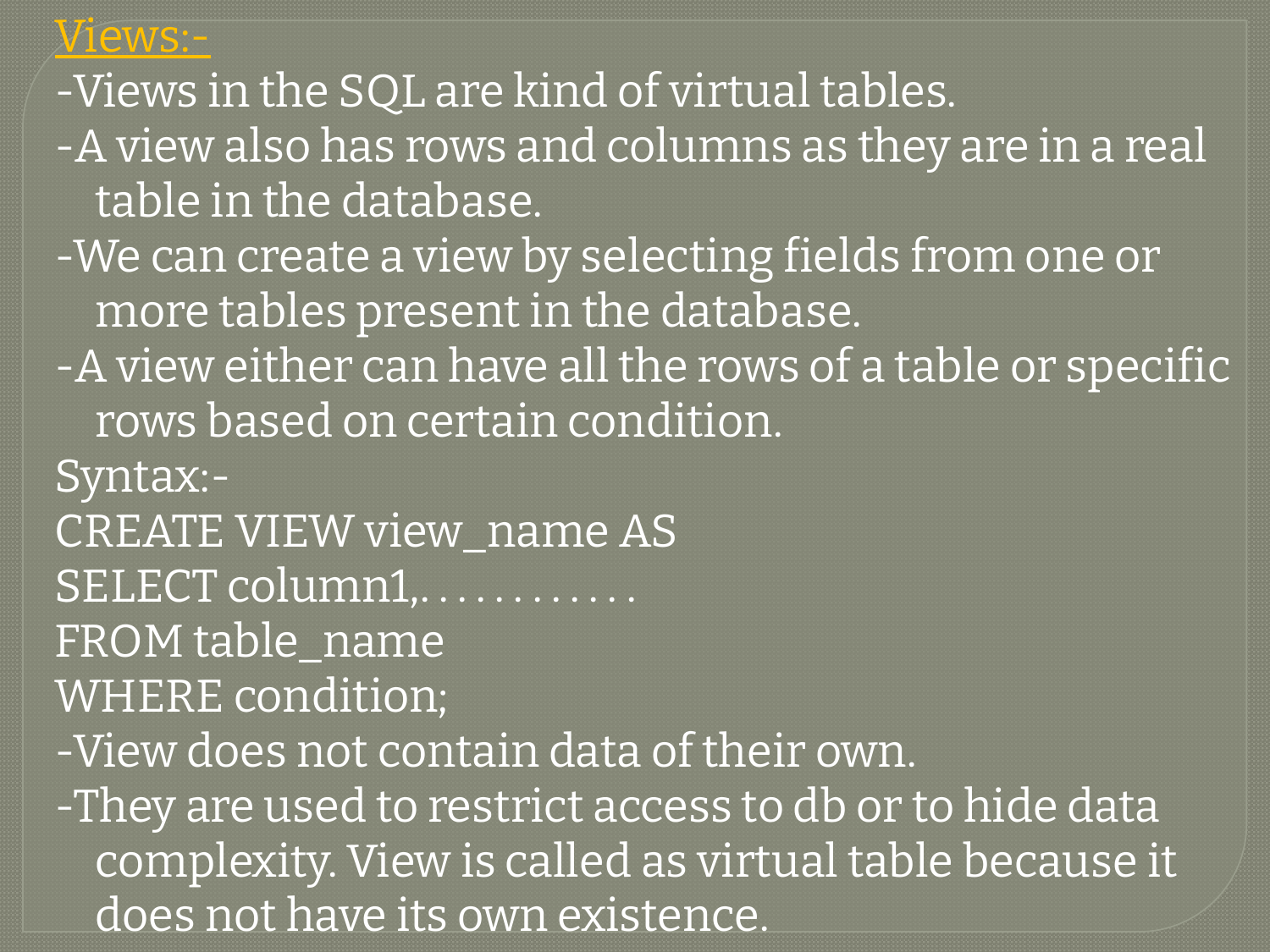

Views:-
-Views in the SQL are kind of virtual tables.
-A view also has rows and columns as they are in a real table in the database.
-We can create a view by selecting fields from one or more tables present in the database.
-A view either can have all the rows of a table or specific rows based on certain condition.
Syntax:-
CREATE VIEW view_name AS
SELECT column1,. . . . . . . . . . . .
FROM table_name
WHERE condition;
-View does not contain data of their own.
-They are used to restrict access to db or to hide data complexity. View is called as virtual table because it does not have its own existence.